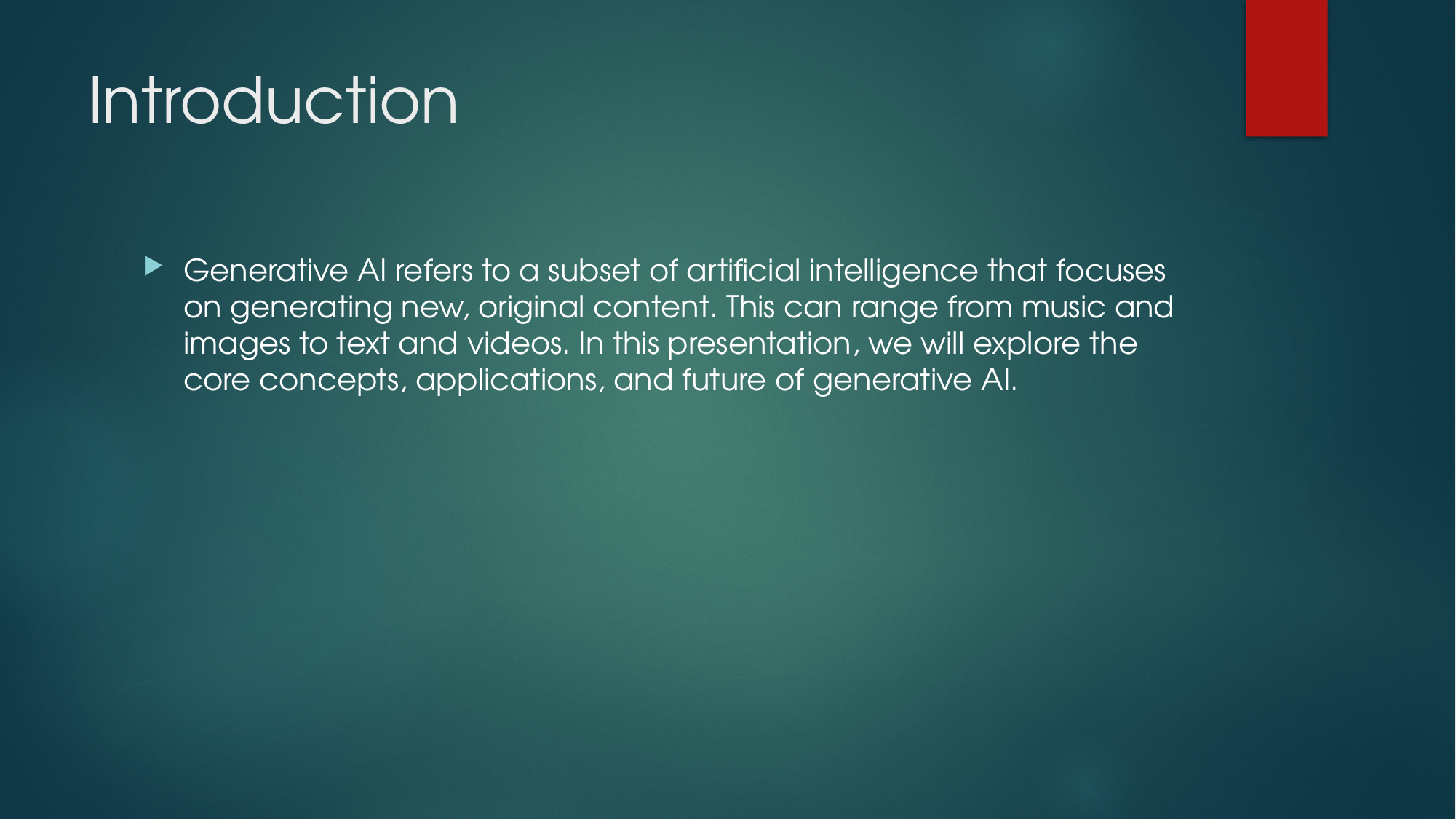

# Introduction
Generative AI refers to a subset of artificial intelligence that focuses on generating new, original content. This can range from music and images to text and videos. In this presentation, we will explore the core concepts, applications, and future of generative AI.